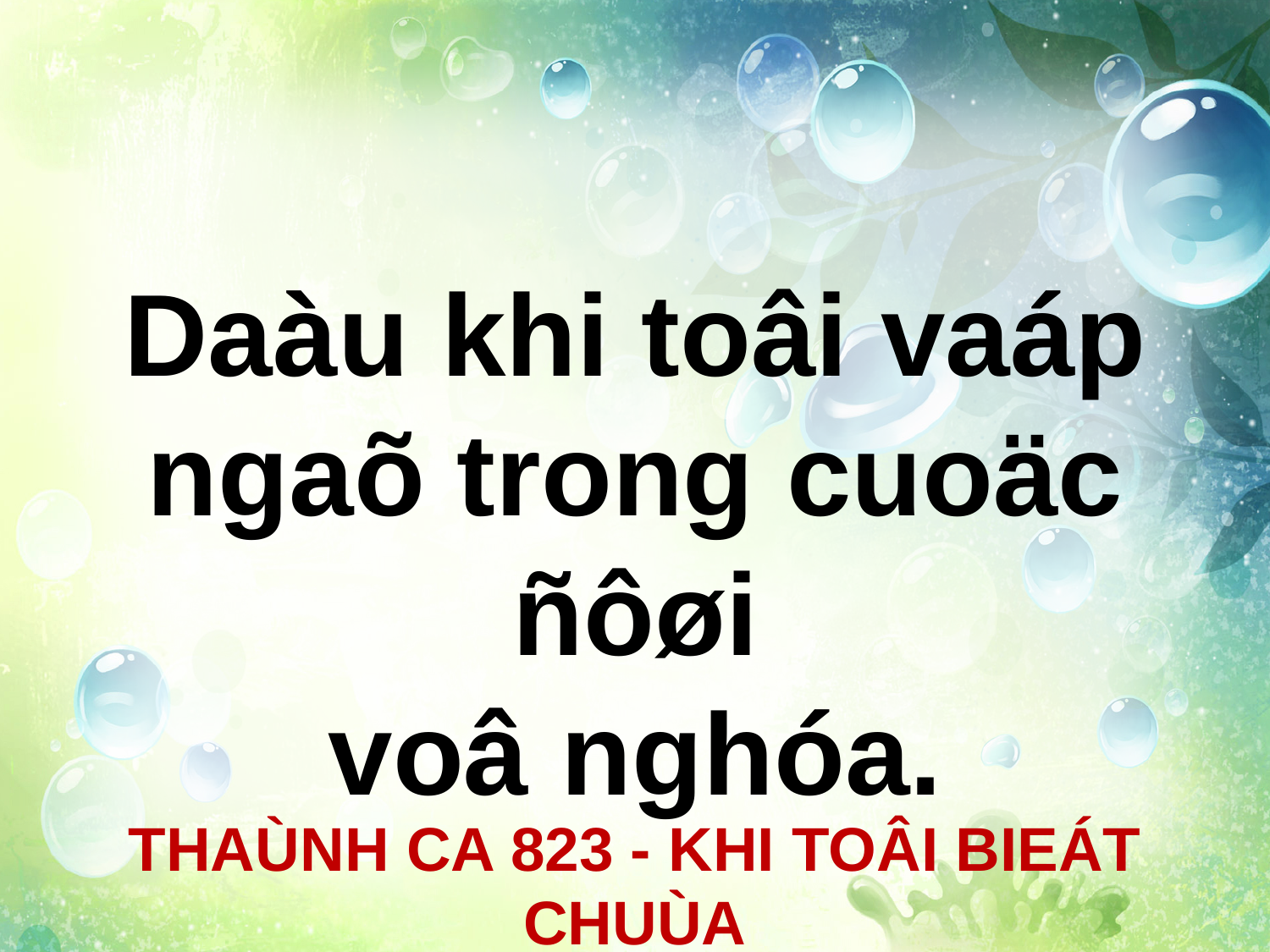

Daàu khi toâi vaáp ngaõ trong cuoäc ñôøi
voâ nghóa.
THAÙNH CA 823 - KHI TOÂI BIEÁT CHUÙA